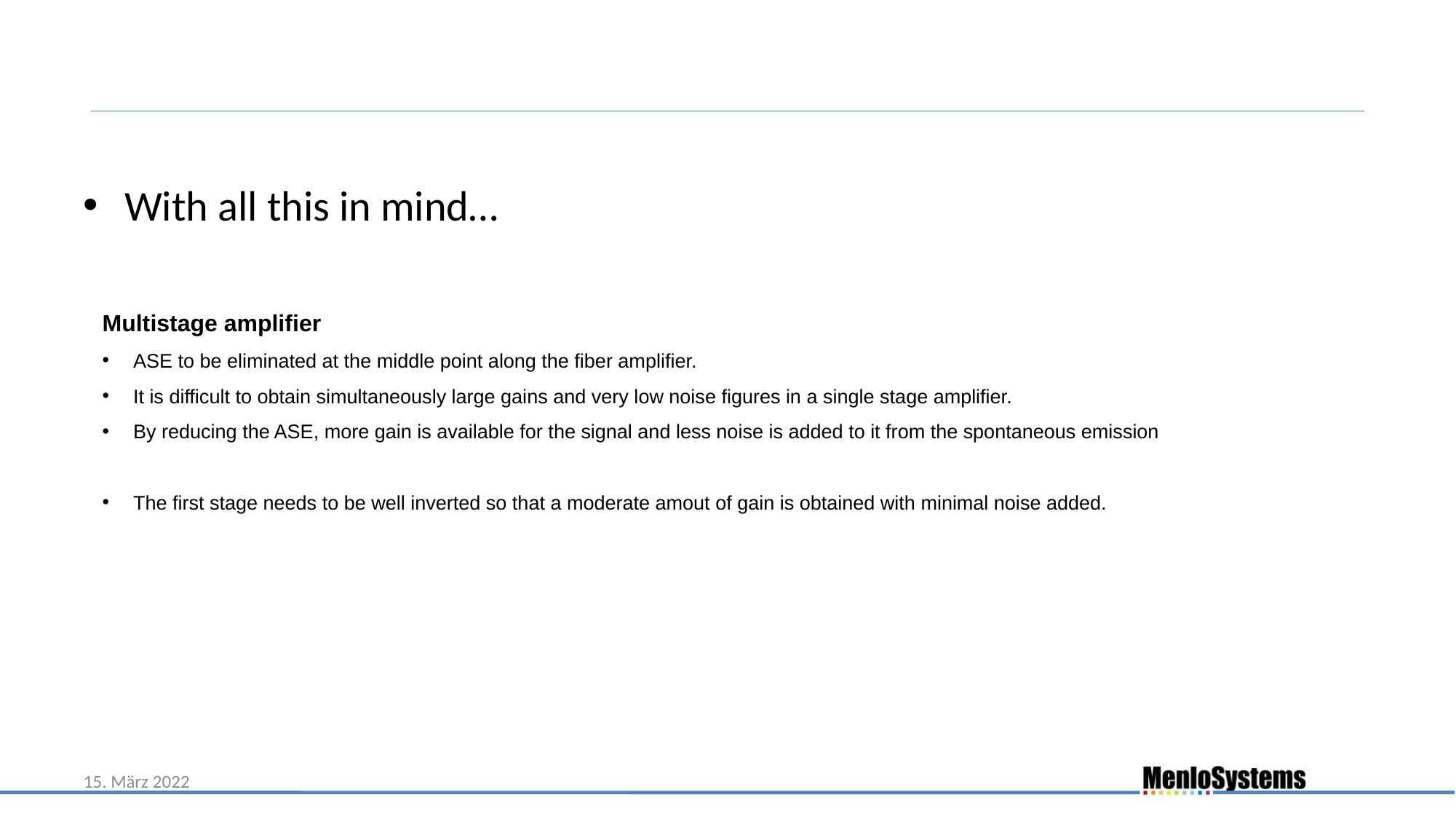

#
With all this in mind…
Multistage amplifier
ASE to be eliminated at the middle point along the fiber amplifier.
It is difficult to obtain simultaneously large gains and very low noise figures in a single stage amplifier.
By reducing the ASE, more gain is available for the signal and less noise is added to it from the spontaneous emission

The first stage needs to be well inverted so that a moderate amout of gain is obtained with minimal noise added.
15. März 2022